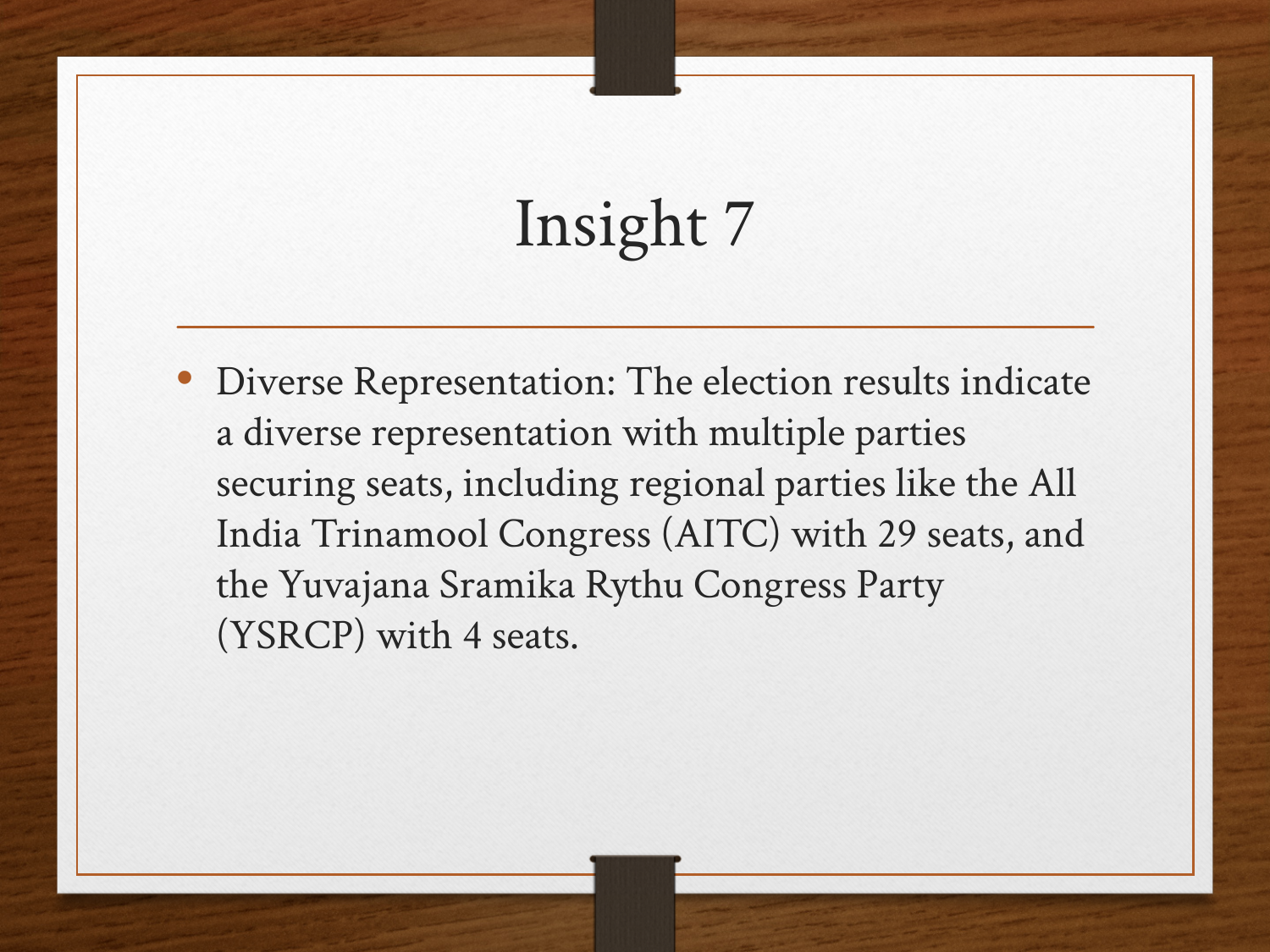

# Insight 7
Diverse Representation: The election results indicate a diverse representation with multiple parties securing seats, including regional parties like the All India Trinamool Congress (AITC) with 29 seats, and the Yuvajana Sramika Rythu Congress Party (YSRCP) with 4 seats.